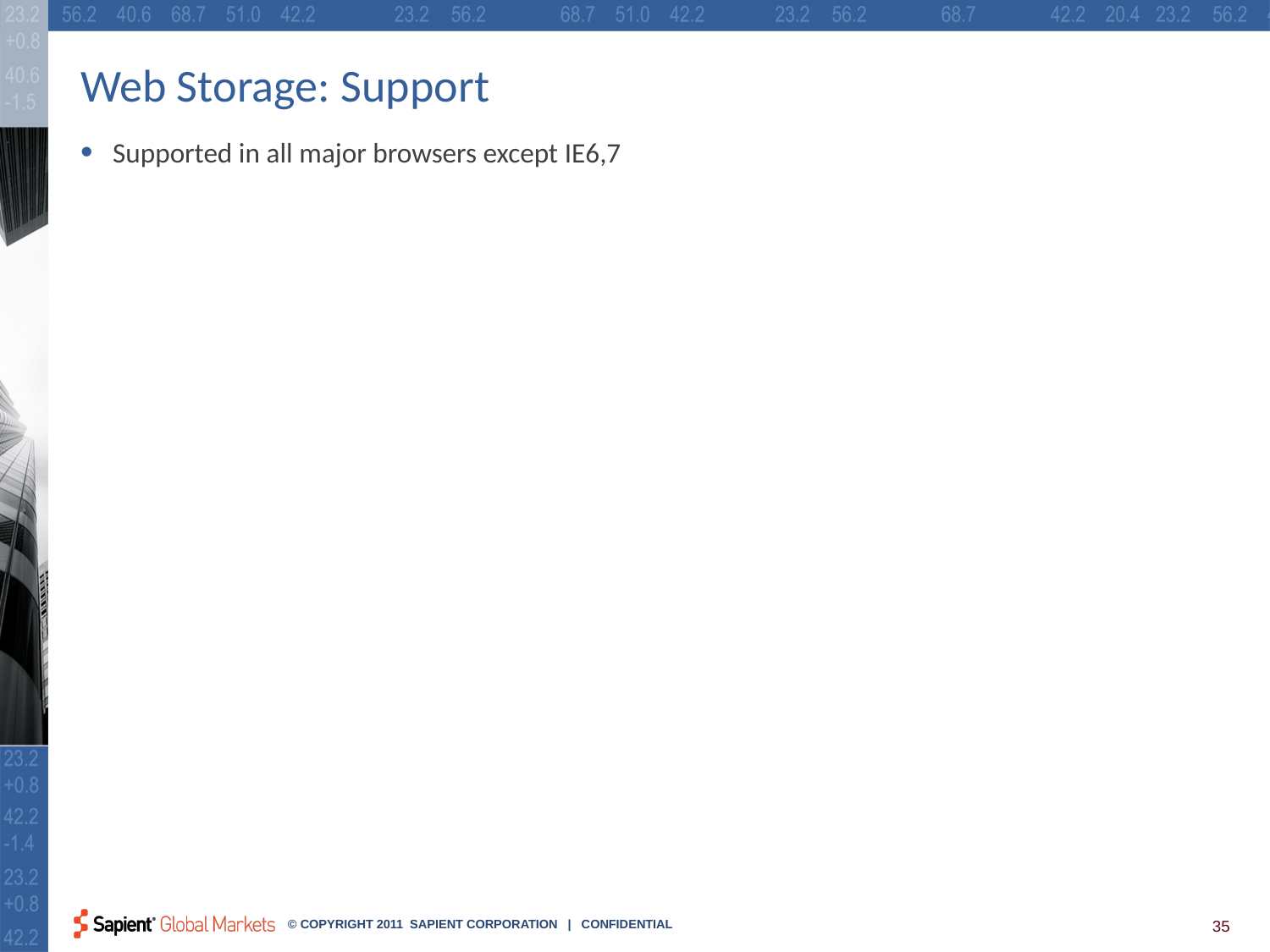

# Web Storage: Support
Supported in all major browsers except IE6,7